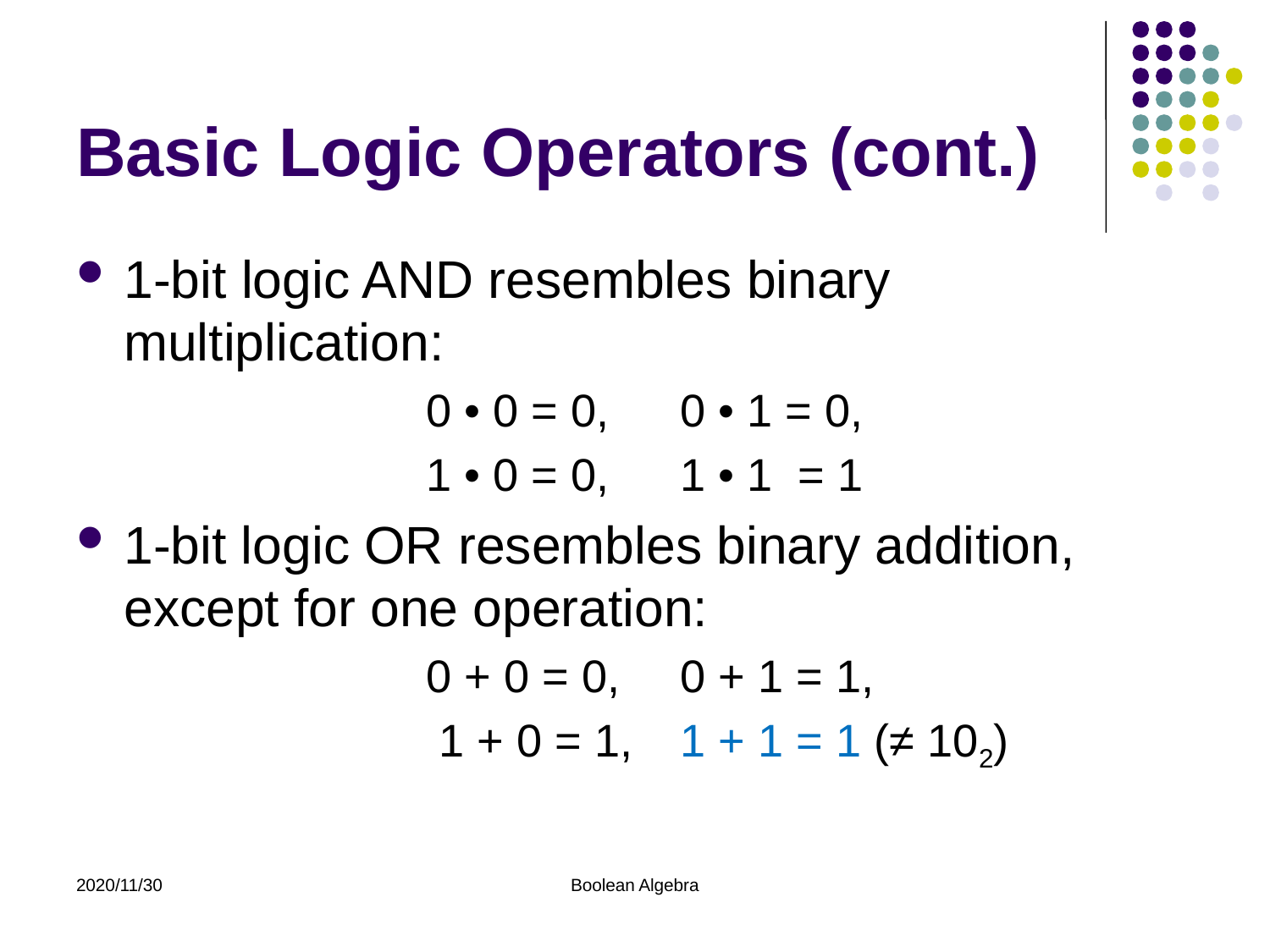

# Basic Logic Operators (cont.)
1-bit logic AND resembles binary multiplication:
			0 • 0 = 0,	0 • 1 = 0,
			1 • 0 = 0,	1 • 1  = 1
1-bit logic OR resembles binary addition, except for one operation:
			0 + 0 = 0,	0 + 1 = 1,
			 1 + 0 = 1,	1 + 1 = 1 (≠ 102)

2020/11/30
Boolean Algebra